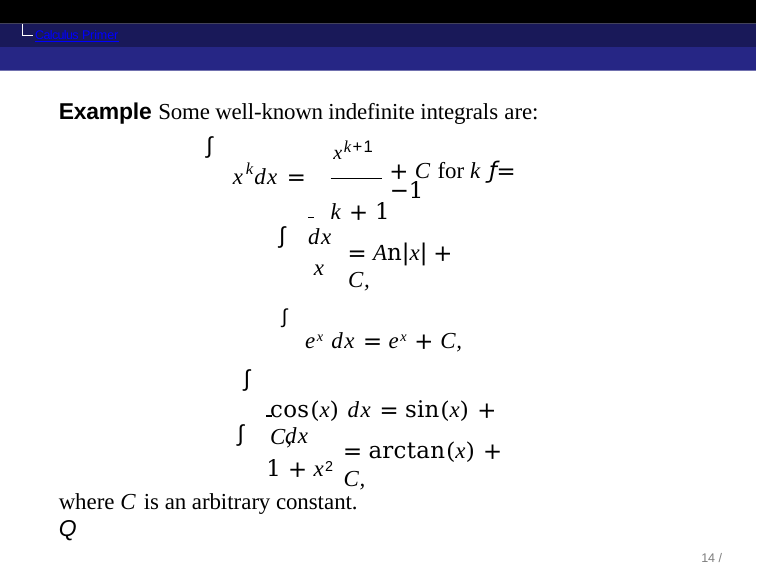

Calculus Primer

Example Some well-known indefinite integrals are:
∫
xk+1
+ C for k ƒ= −1
k + 1
k
x dx =

∫
dx
= An|x| + C,
x
∫ ex dx = ex + C,
∫
cos(x) dx = sin(x) + C,

∫
dx
= arctan(x) + C,
1 + x2
where C is an arbitrary constant.	Q
14 / 104